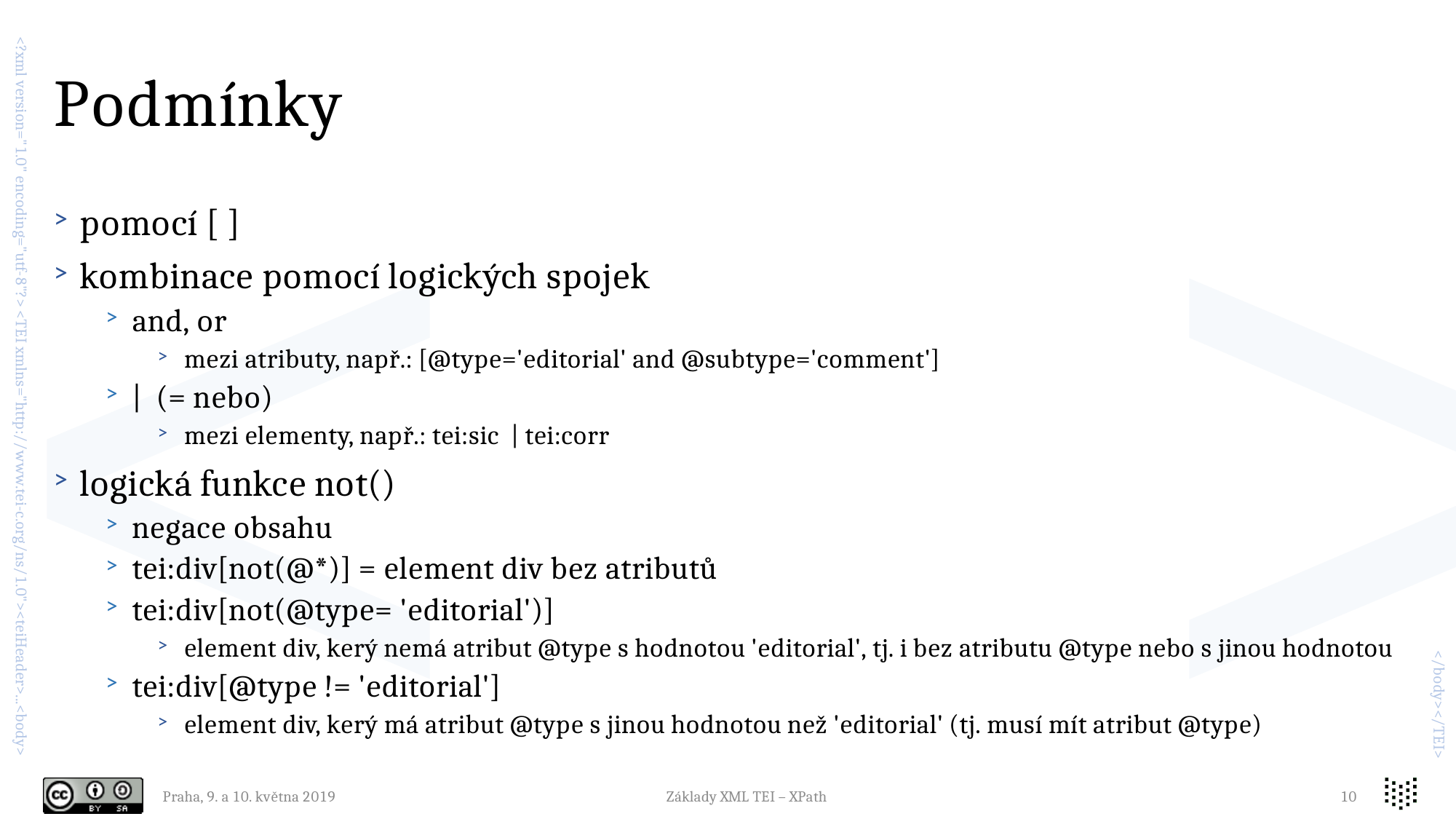

# Podmínky
pomocí [ ]
kombinace pomocí logických spojek
and, or
mezi atributy, např.: [@type='editorial' and @subtype='comment']
|  (= nebo)
mezi elementy, např.: tei:sic  | tei:corr
logická funkce not()
negace obsahu
tei:div[not(@*)] = element div bez atributů
tei:div[not(@type= 'editorial')]
element div, kerý nemá atribut @type s hodnotou 'editorial', tj. i bez atributu @type nebo s jinou hodnotou
tei:div[@type != 'editorial']
element div, kerý má atribut @type s jinou hodnotou než 'editorial' (tj. musí mít atribut @type)
Praha, 9. a 10. května 2019
Základy XML TEI – XPath
10